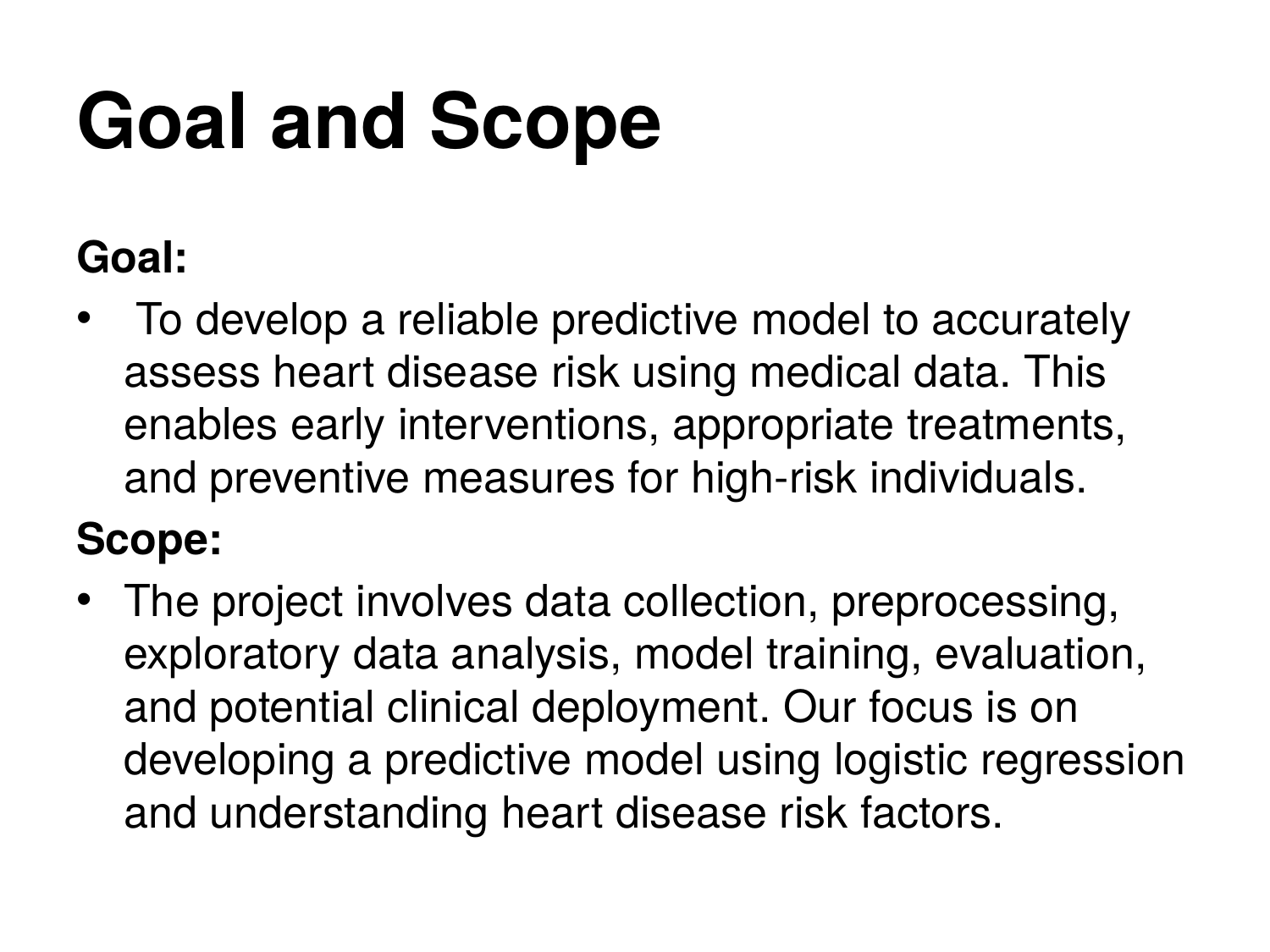

# Goal and Scope
Goal:
 To develop a reliable predictive model to accurately assess heart disease risk using medical data. This enables early interventions, appropriate treatments, and preventive measures for high-risk individuals.
Scope:
The project involves data collection, preprocessing, exploratory data analysis, model training, evaluation, and potential clinical deployment. Our focus is on developing a predictive model using logistic regression and understanding heart disease risk factors.